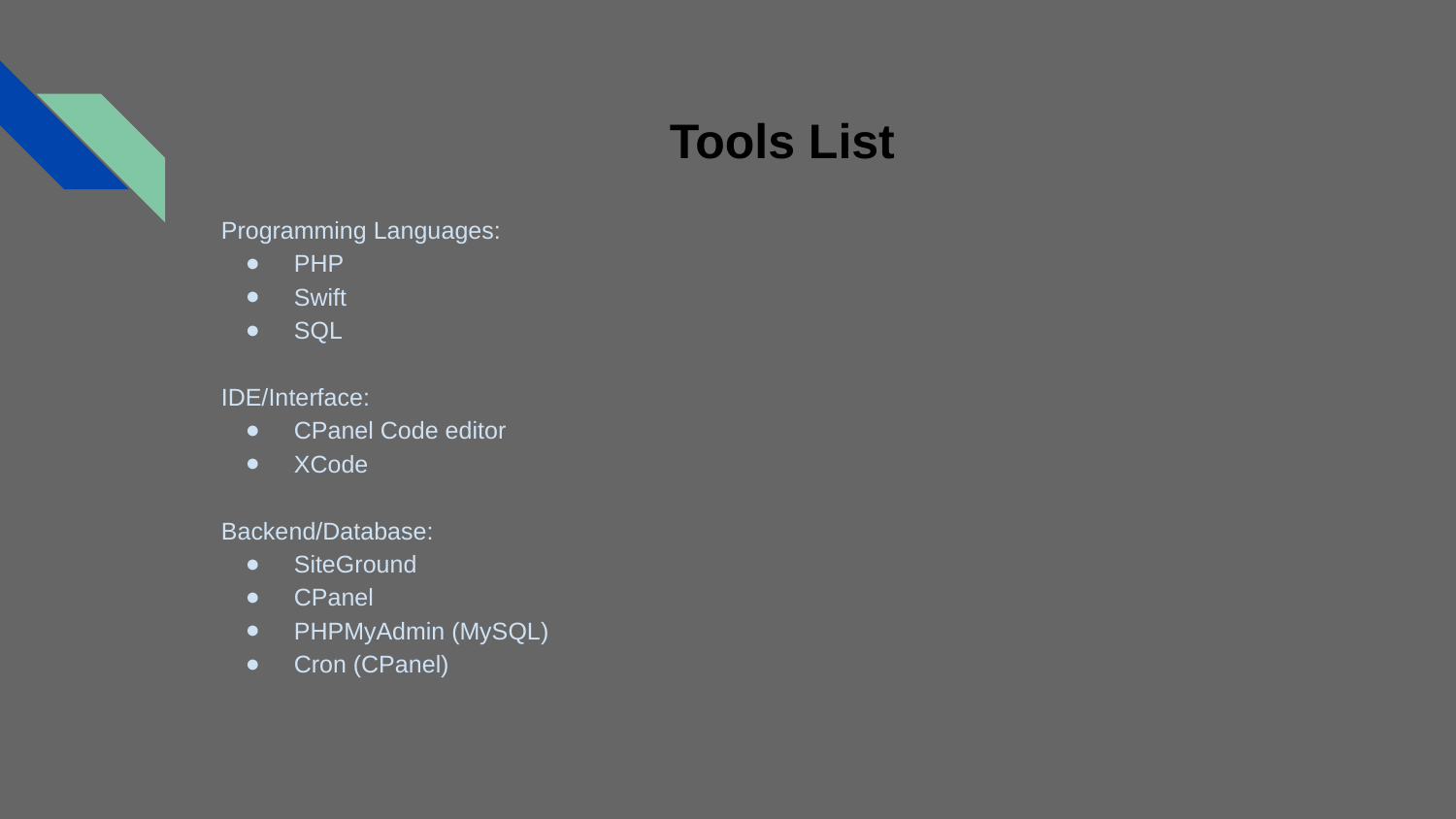

# Tools List

Programming Languages:
PHP
Swift
SQL

IDE/Interface:
CPanel Code editor
XCode

Backend/Database:
SiteGround
CPanel
PHPMyAdmin (MySQL)
Cron (CPanel)